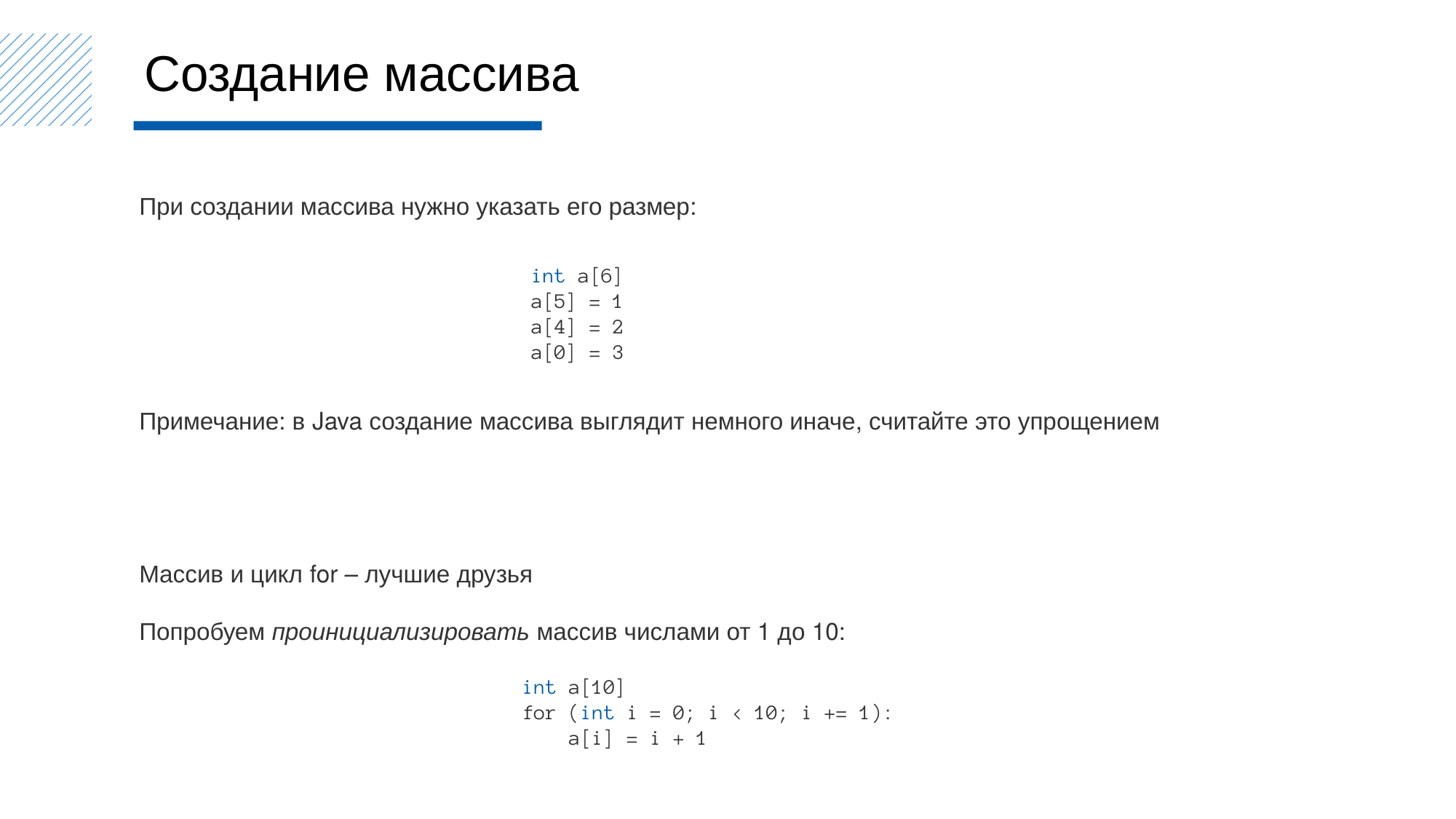

Создание массива
При создании массива нужно указать его размер:
int a[6]
a[5] = 1
a[4] = 2
a[0] = 3
Примечание: в Java создание массива выглядит немного иначе, считайте это упрощением
Массив и цикл for – лучшие друзья
Попробуем проинициализировать массив числами от 1 до 10:
int a[10]
for (int i = 0; i < 10; i += 1):
    a[i] = i + 1